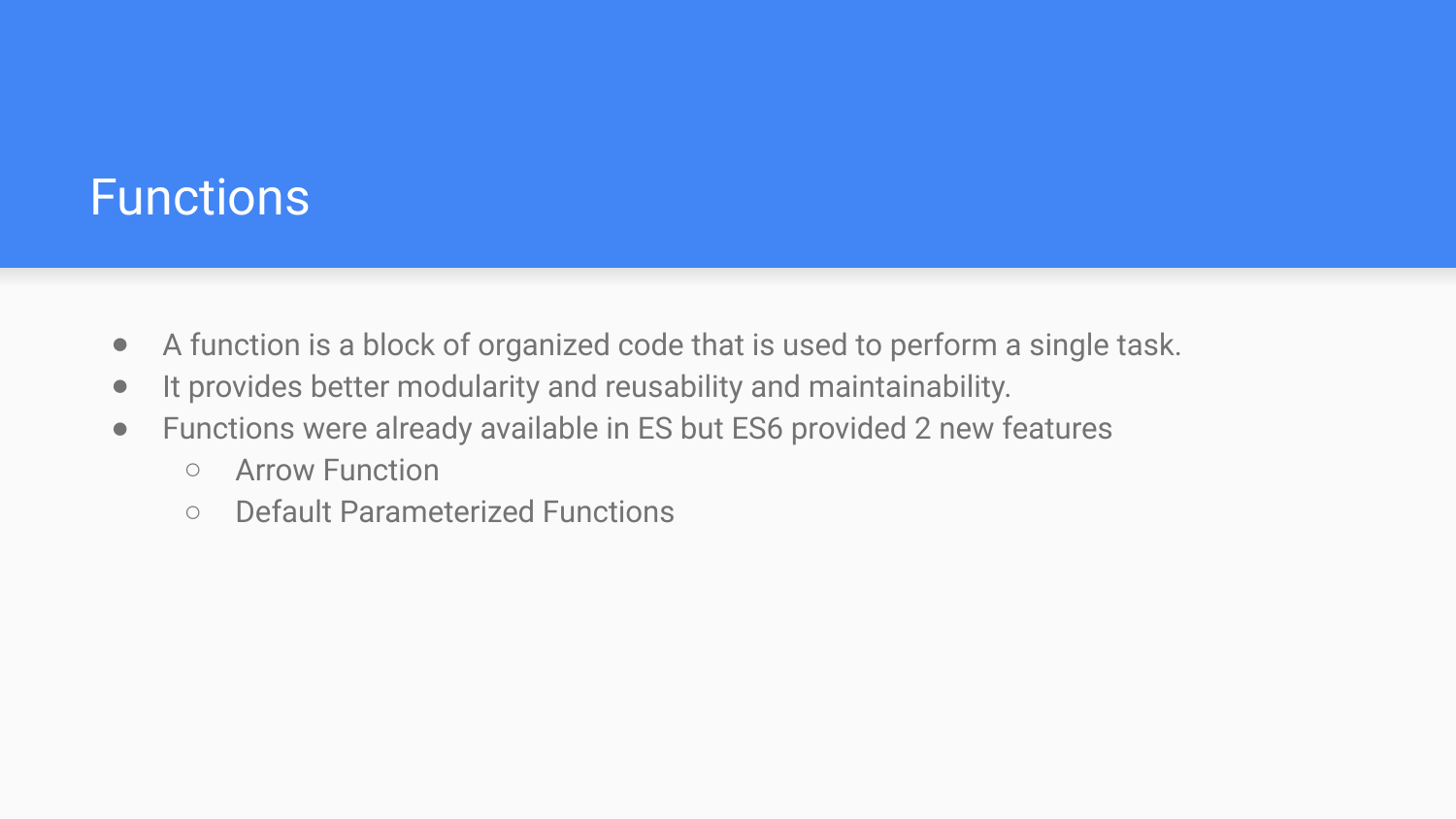

# Functions
A function is a block of organized code that is used to perform a single task.
It provides better modularity and reusability and maintainability.
Functions were already available in ES but ES6 provided 2 new features
Arrow Function
Default Parameterized Functions